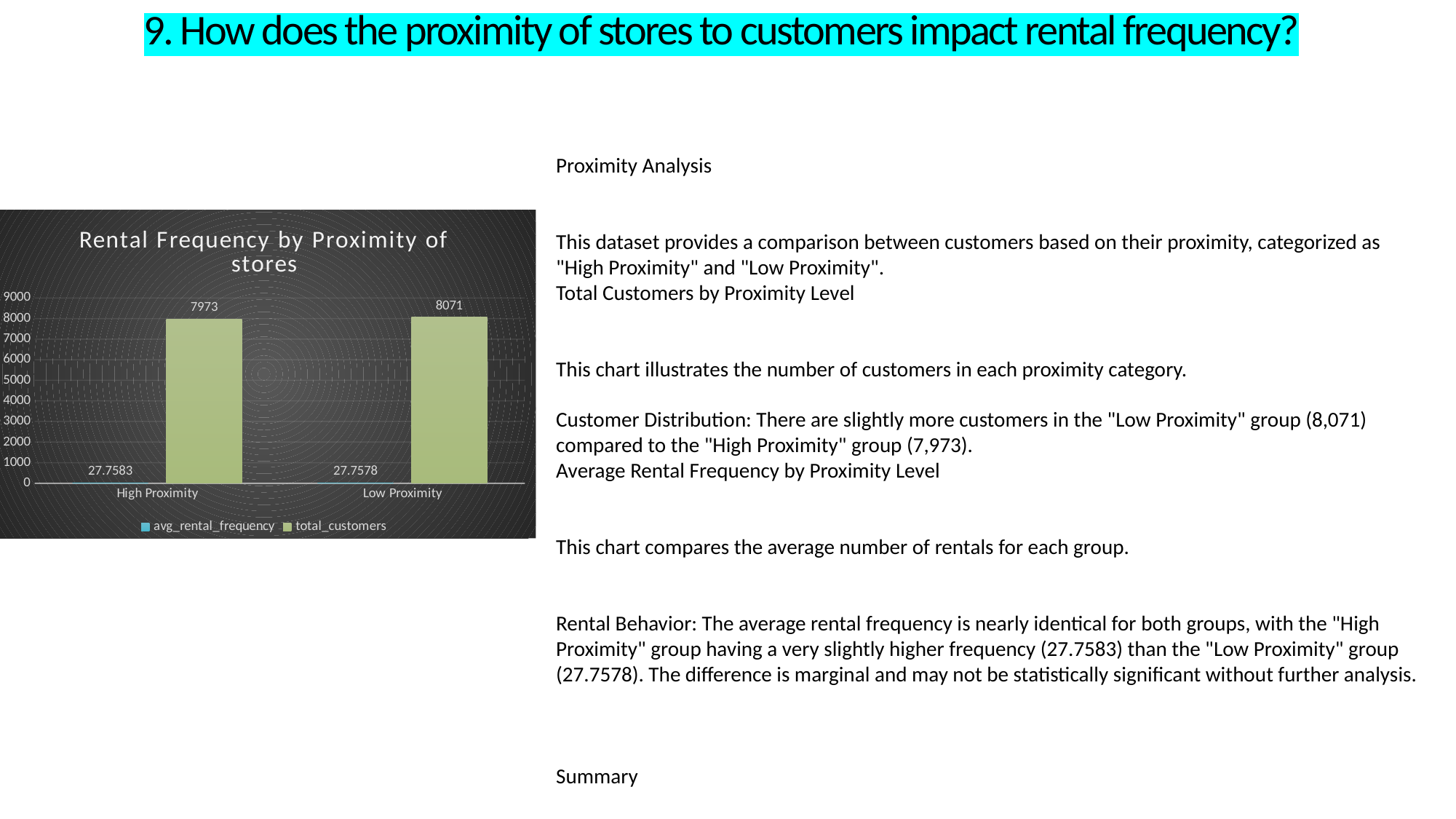

# 9. How does the proximity of stores to customers impact rental frequency?
Proximity Analysis
This dataset provides a comparison between customers based on their proximity, categorized as "High Proximity" and "Low Proximity".
Total Customers by Proximity Level
This chart illustrates the number of customers in each proximity category.
Customer Distribution: There are slightly more customers in the "Low Proximity" group (8,071) compared to the "High Proximity" group (7,973).
Average Rental Frequency by Proximity Level
This chart compares the average number of rentals for each group.
Rental Behavior: The average rental frequency is nearly identical for both groups, with the "High Proximity" group having a very slightly higher frequency (27.7583) than the "Low Proximity" group (27.7578). The difference is marginal and may not be statistically significant without further analysis.
Summary
The number of customers is quite evenly split between the two proximity levels, with the "Low Proximity" group being slightly larger.
Despite the difference in proximity, the rental behavior of the two groups is almost identical. This suggests that proximity is not a major factor influencing how frequently customers rent.

### Chart: Rental Frequency by Proximity of stores

| Category | avg_rental_frequency | total_customers |
|---|---|---|
| High Proximity | 27.7583 | 7973.0 |
| Low Proximity | 27.7578 | 8071.0 |